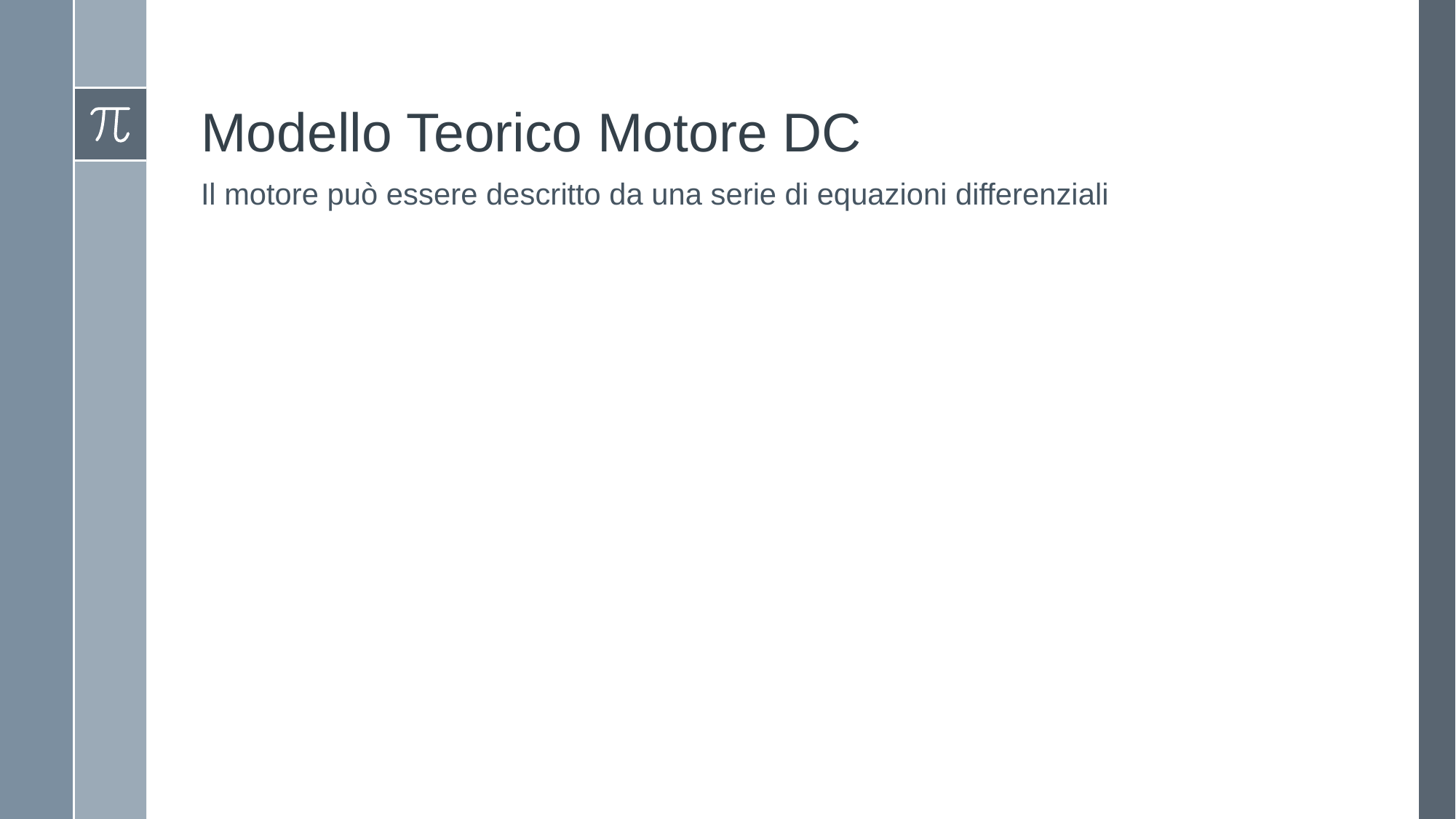

# Modello Teorico Motore DC
Il motore può essere descritto da una serie di equazioni differenziali